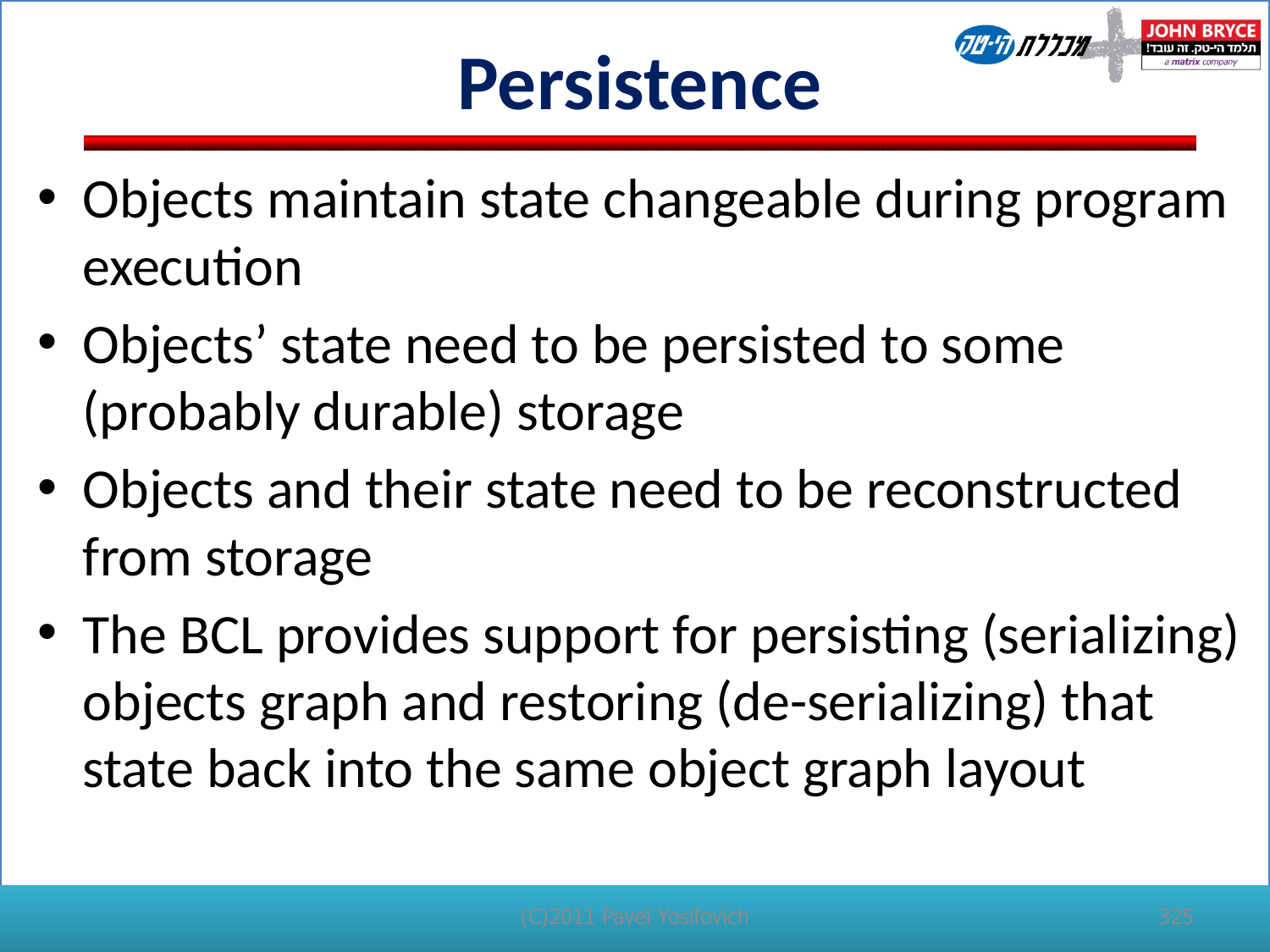

# Persistence
Objects maintain state changeable during program execution
Objects’ state need to be persisted to some (probably durable) storage
Objects and their state need to be reconstructed from storage
The BCL provides support for persisting (serializing) objects graph and restoring (de-serializing) that state back into the same object graph layout
(C)2011 Pavel Yosifovich
325